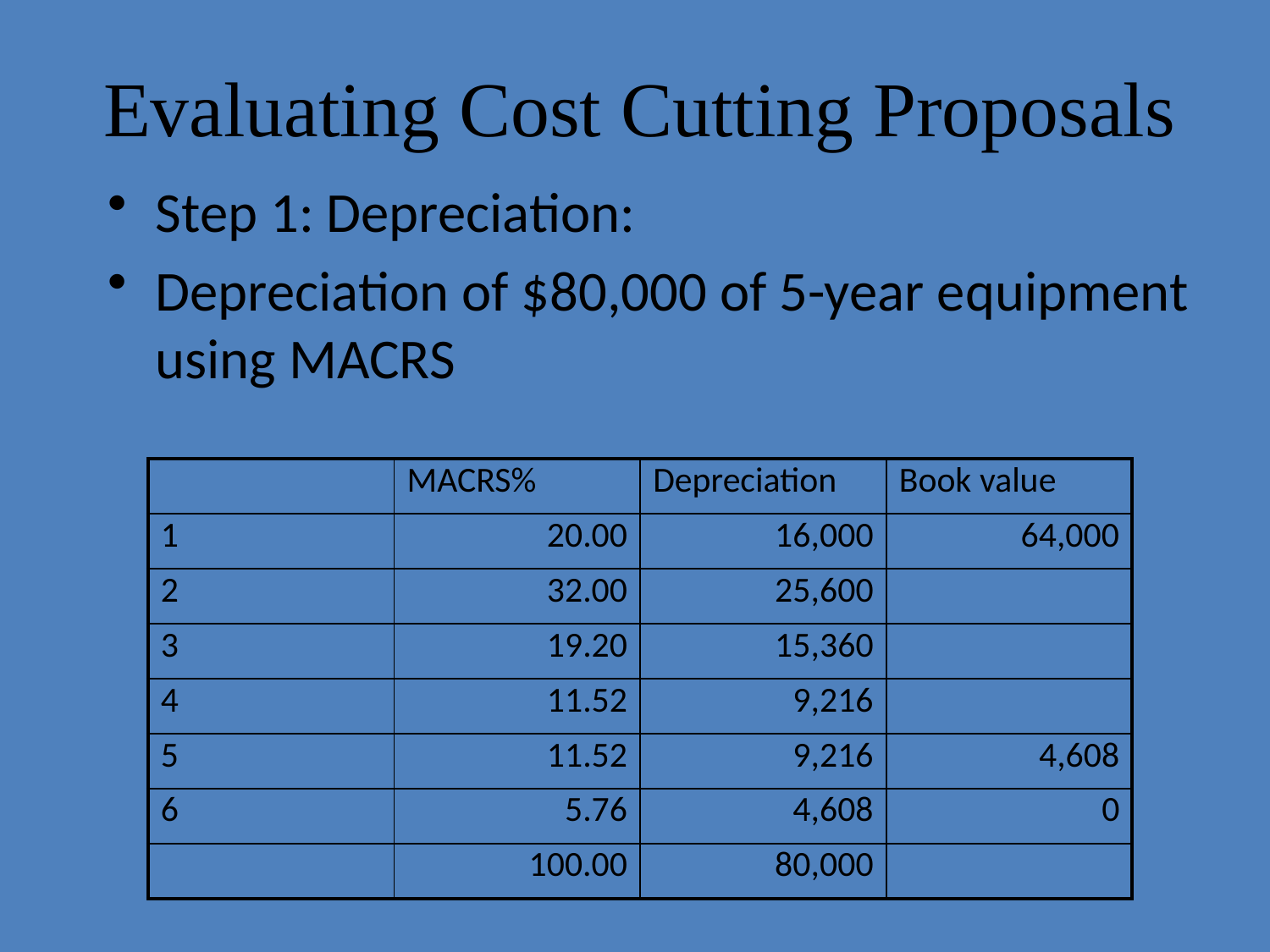

# Evaluating Cost Cutting Proposals
Step 1: Depreciation:
Depreciation of $80,000 of 5-year equipment using MACRS
|  | MACRS% | Depreciation | Book value |
| --- | --- | --- | --- |
| 1 | 20.00 | 16,000 | 64,000 |
| 2 | 32.00 | 25,600 |  |
| 3 | 19.20 | 15,360 |  |
| 4 | 11.52 | 9,216 |  |
| 5 | 11.52 | 9,216 | 4,608 |
| 6 | 5.76 | 4,608 | 0 |
|  | 100.00 | 80,000 |  |